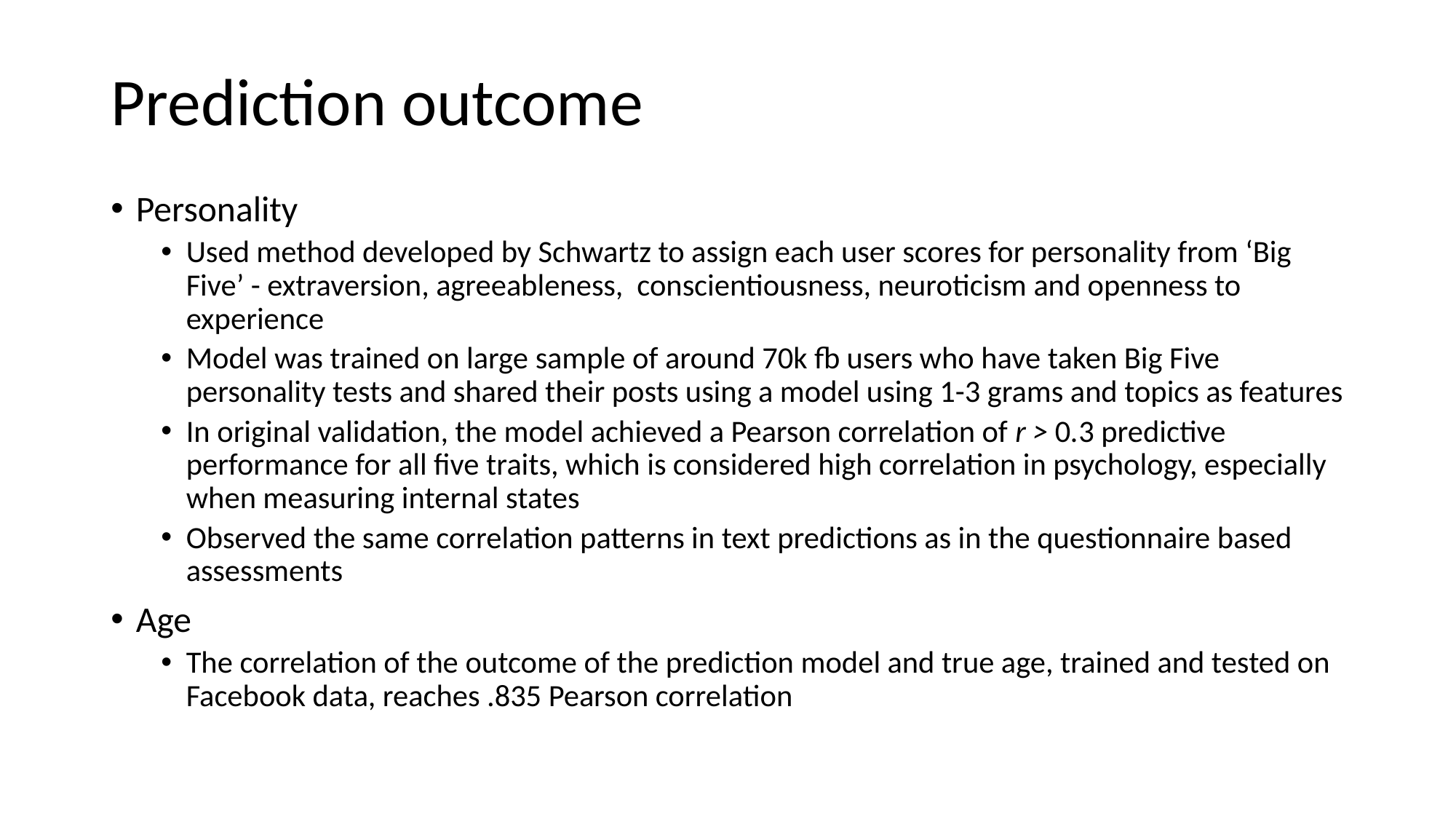

# Prediction outcome
Personality
Used method developed by Schwartz to assign each user scores for personality from ‘Big Five’ - extraversion, agreeableness,  conscientiousness, neuroticism and openness to experience
Model was trained on large sample of around 70k fb users who have taken Big Five personality tests and shared their posts using a model using 1-3 grams and topics as features
In original validation, the model achieved a Pearson correlation of r > 0.3 predictive performance for all five traits, which is considered high correlation in psychology, especially when measuring internal states
Observed the same correlation patterns in text predictions as in the questionnaire based assessments
Age
The correlation of the outcome of the prediction model and true age, trained and tested on Facebook data, reaches .835 Pearson correlation